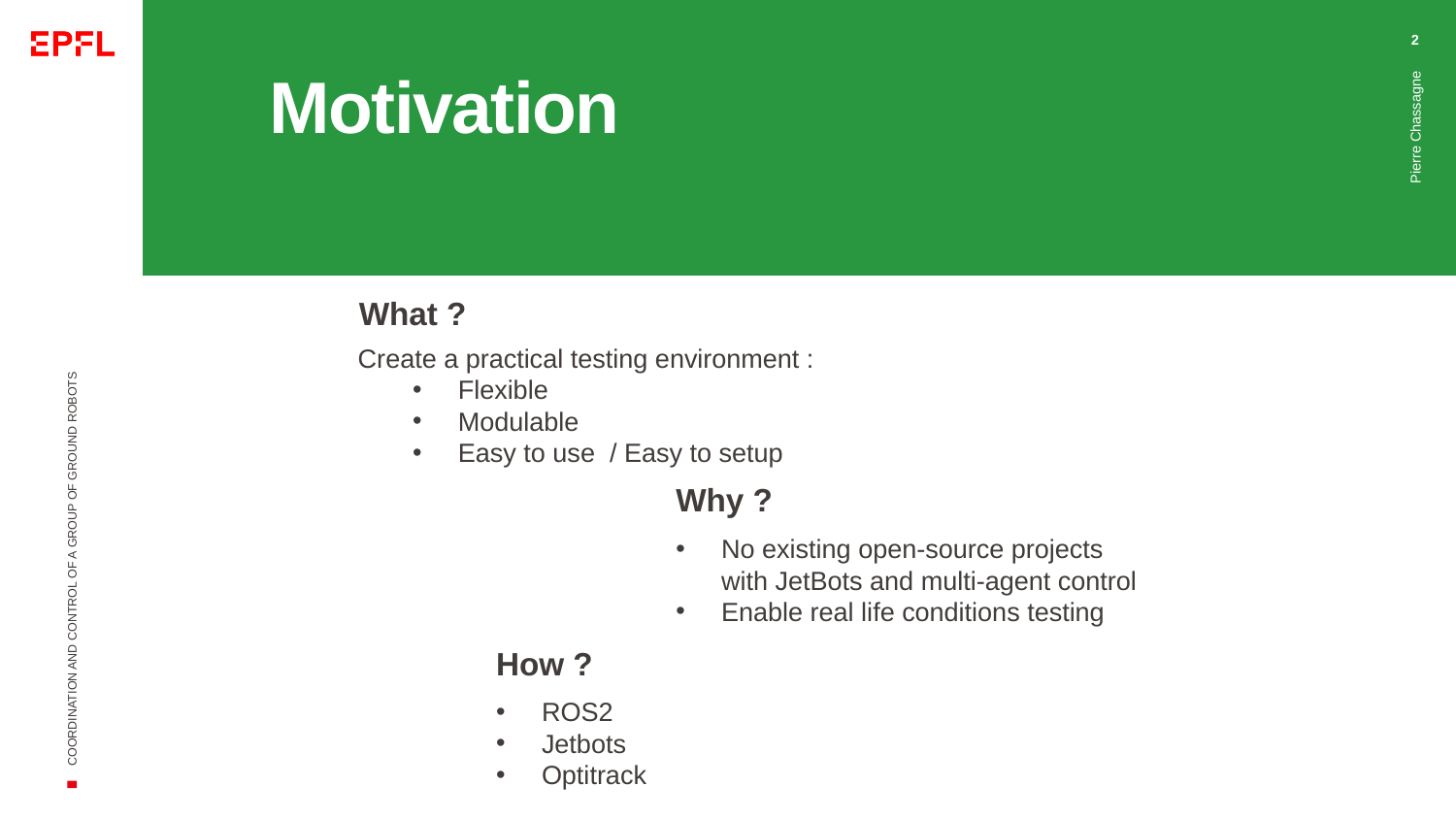

# Motivation
2
What ?
Create a practical testing environment :
Flexible
Modulable
Easy to use  / Easy to setup
Pierre Chassagne
COORDINATION AND CONTROL OF A GROUP OF GROUND ROBOTS
Why ?
No existing open-source projects
with JetBots and multi-agent control
Enable real life conditions testing
How ?
ROS2
Jetbots
Optitrack